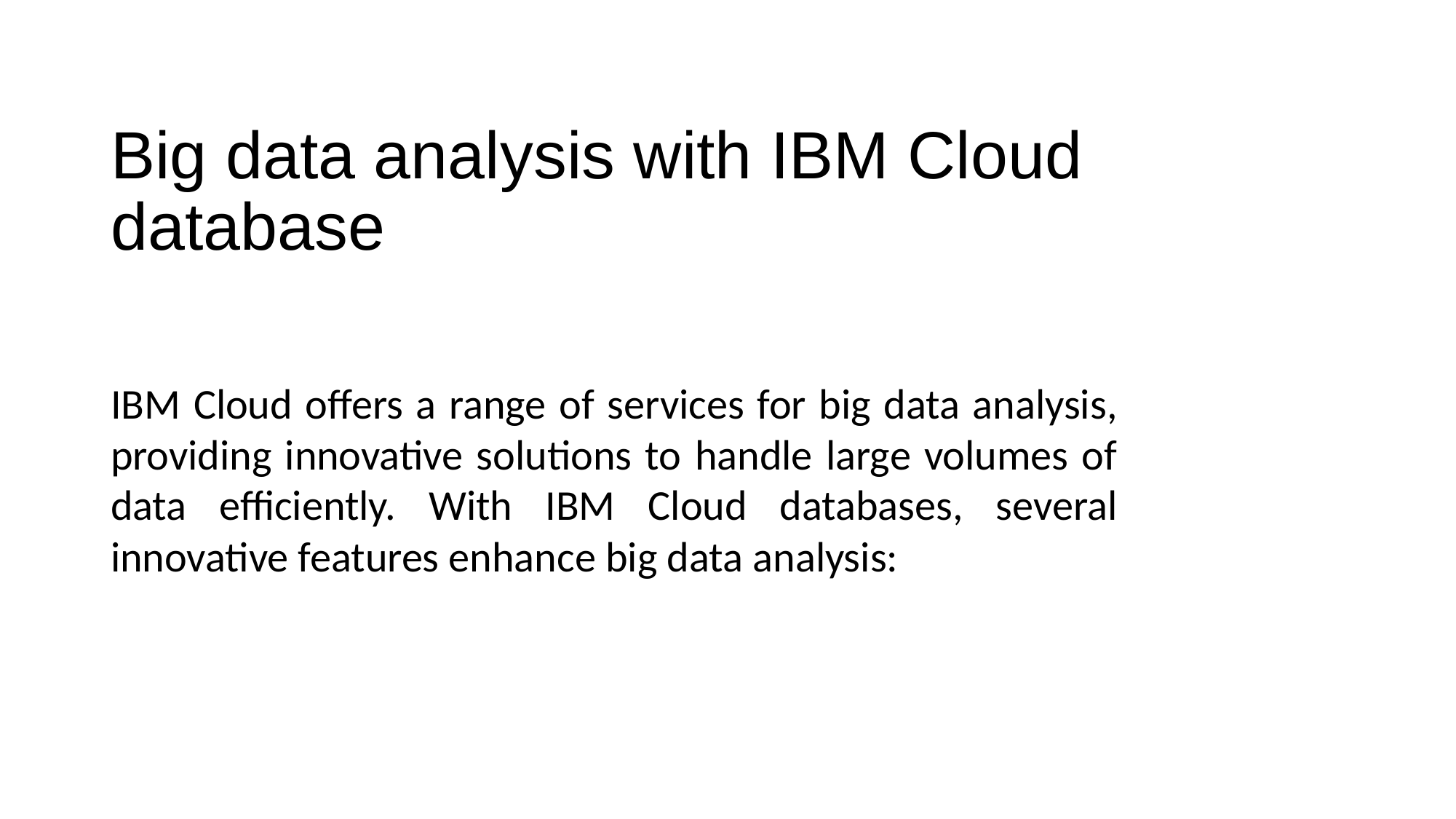

# Big data analysis with IBM Cloud database
IBM Cloud offers a range of services for big data analysis, providing innovative solutions to handle large volumes of data efficiently. With IBM Cloud databases, several innovative features enhance big data analysis: